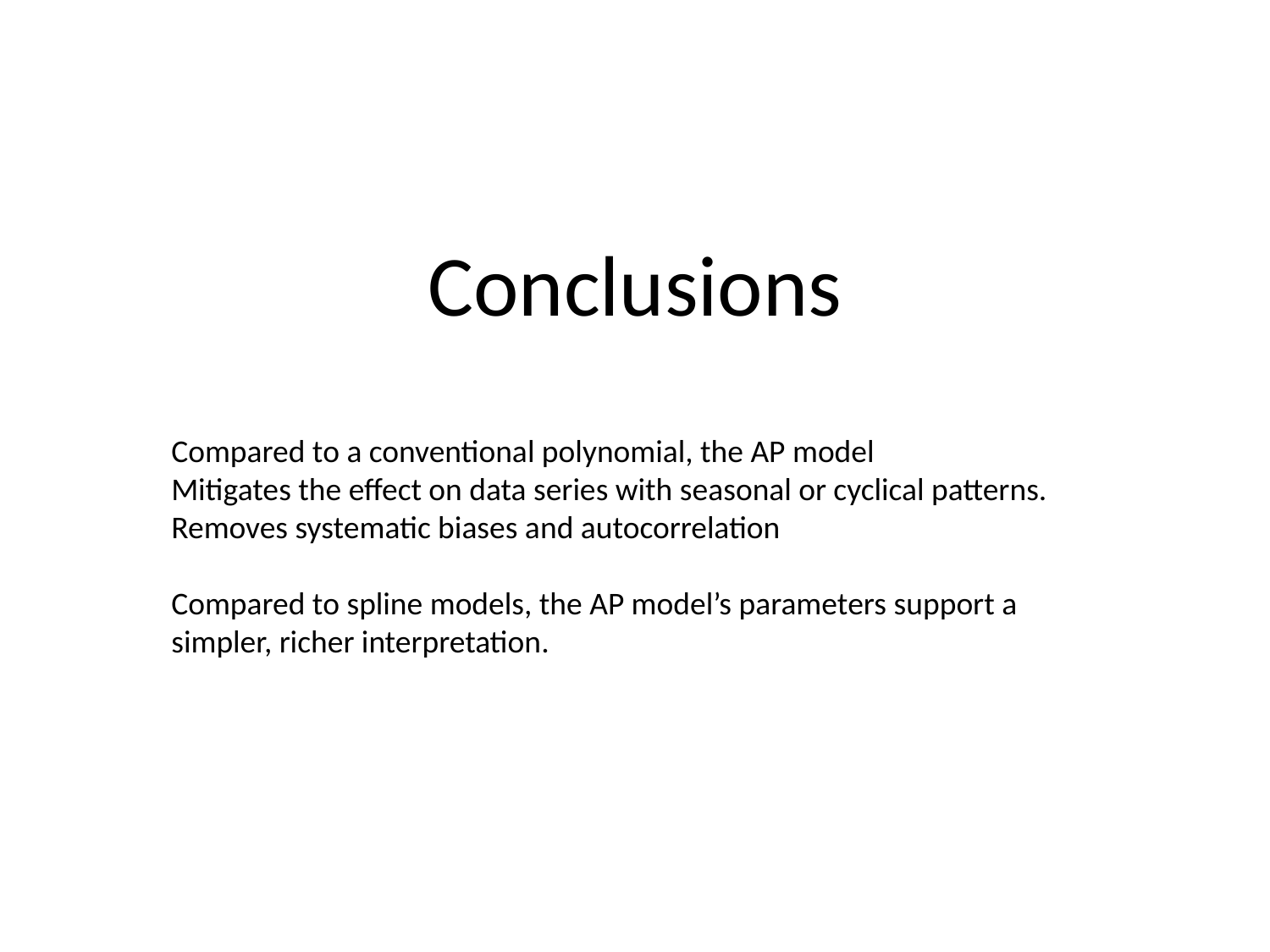

# Conclusions
Compared to a conventional polynomial, the AP model
Mitigates the effect on data series with seasonal or cyclical patterns.
Removes systematic biases and autocorrelation

Compared to spline models, the AP model’s parameters support a simpler, richer interpretation.